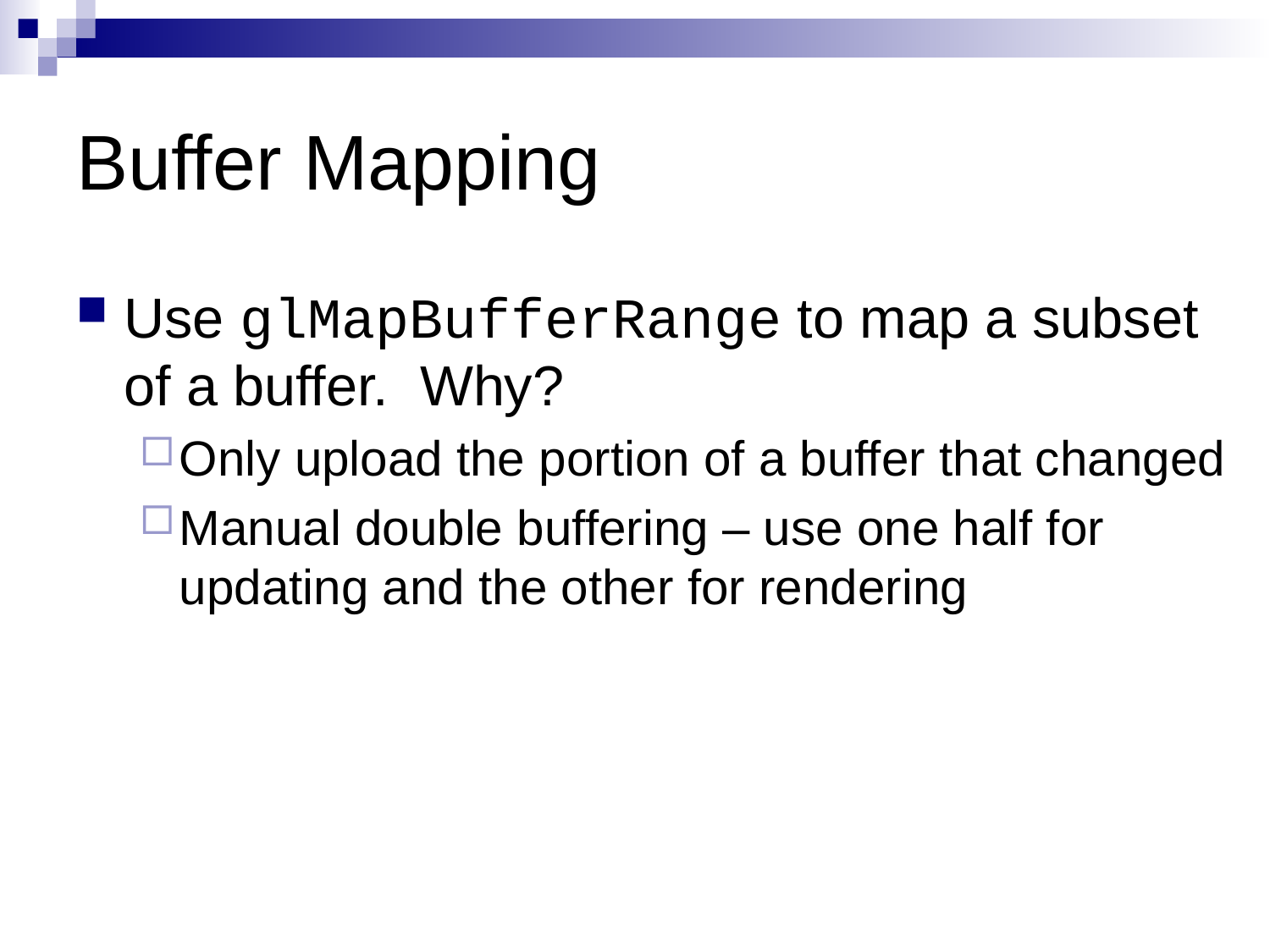

# Buffer Mapping
Use glMapBufferRange to map a subset of a buffer.  Why?
Only upload the portion of a buffer that changed
Manual double buffering – use one half for updating and the other for rendering